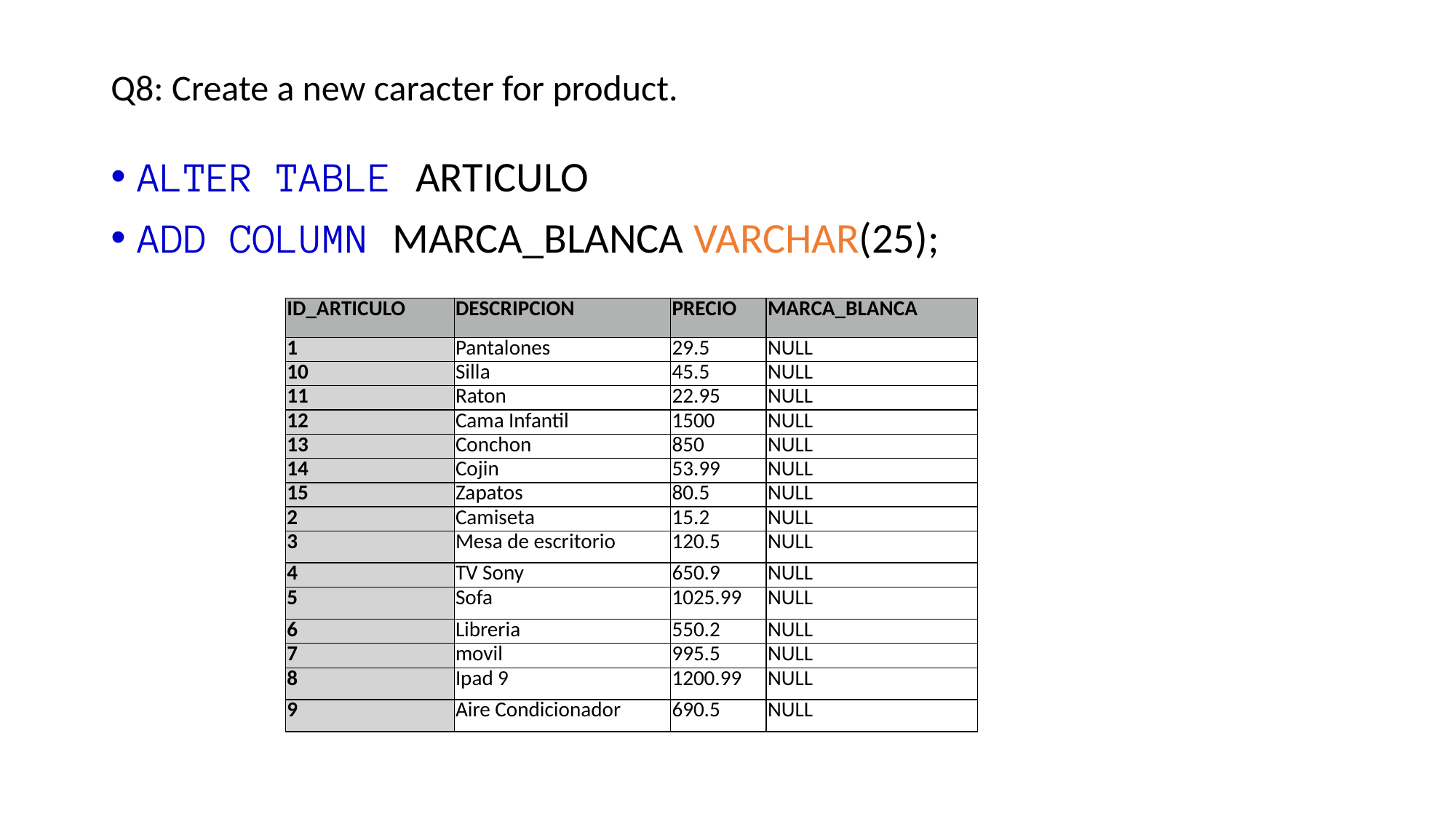

# Q8: Create a new caracter for product.
ALTER TABLE ARTICULO
ADD COLUMN MARCA_BLANCA VARCHAR(25);

| ID\_ARTICULO | DESCRIPCION | PRECIO | MARCA\_BLANCA |
| --- | --- | --- | --- |
| 1 | Pantalones | 29.5 | NULL |
| 10 | Silla | 45.5 | NULL |
| 11 | Raton | 22.95 | NULL |
| 12 | Cama Infantil | 1500 | NULL |
| 13 | Conchon | 850 | NULL |
| 14 | Cojin | 53.99 | NULL |
| 15 | Zapatos | 80.5 | NULL |
| 2 | Camiseta | 15.2 | NULL |
| 3 | Mesa de escritorio | 120.5 | NULL |
| 4 | TV Sony | 650.9 | NULL |
| 5 | Sofa | 1025.99 | NULL |
| 6 | Libreria | 550.2 | NULL |
| 7 | movil | 995.5 | NULL |
| 8 | Ipad 9 | 1200.99 | NULL |
| 9 | Aire Condicionador | 690.5 | NULL |